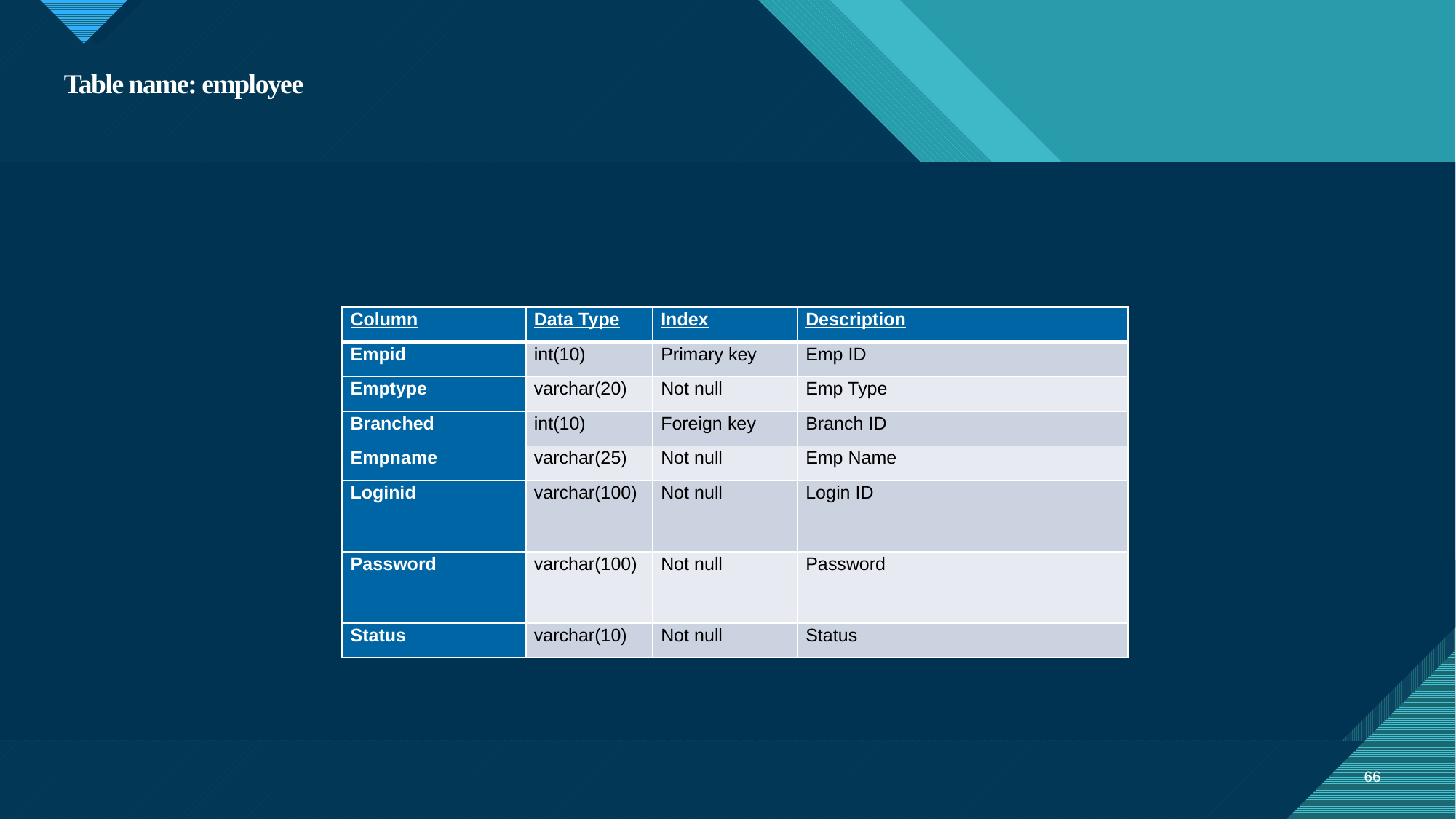

# Table name: employee
| Column | Data Type | Index | Description |
| --- | --- | --- | --- |
| Empid | int(10) | Primary key | Emp ID |
| Emptype | varchar(20) | Not null | Emp Type |
| Branched | int(10) | Foreign key | Branch ID |
| Empname | varchar(25) | Not null | Emp Name |
| Loginid | varchar(100) | Not null | Login ID |
| Password | varchar(100) | Not null | Password |
| Status | varchar(10) | Not null | Status |
66